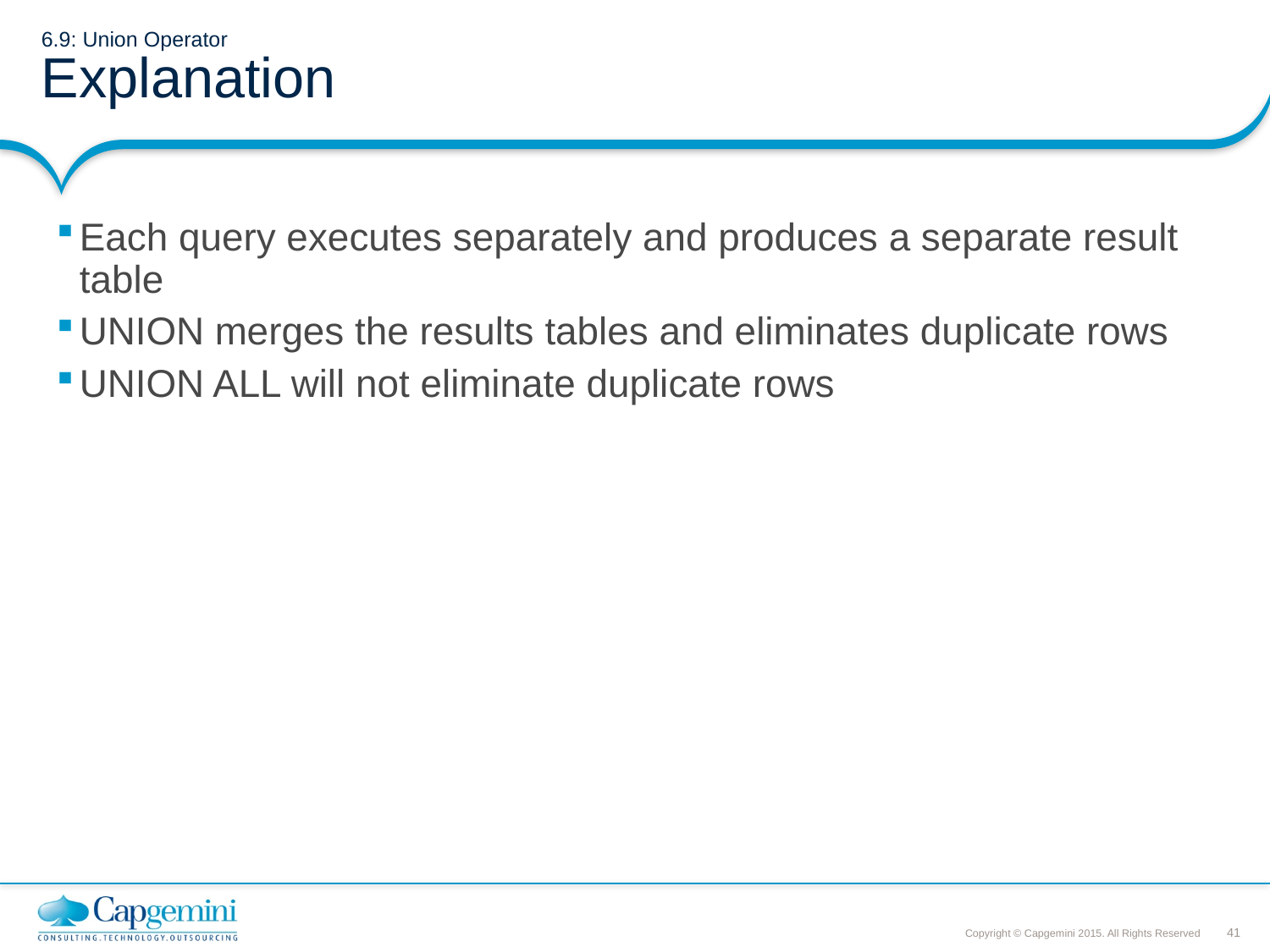

# 6.9: Union Operator Explanation
Each query executes separately and produces a separate result table
UNION merges the results tables and eliminates duplicate rows
UNION ALL will not eliminate duplicate rows